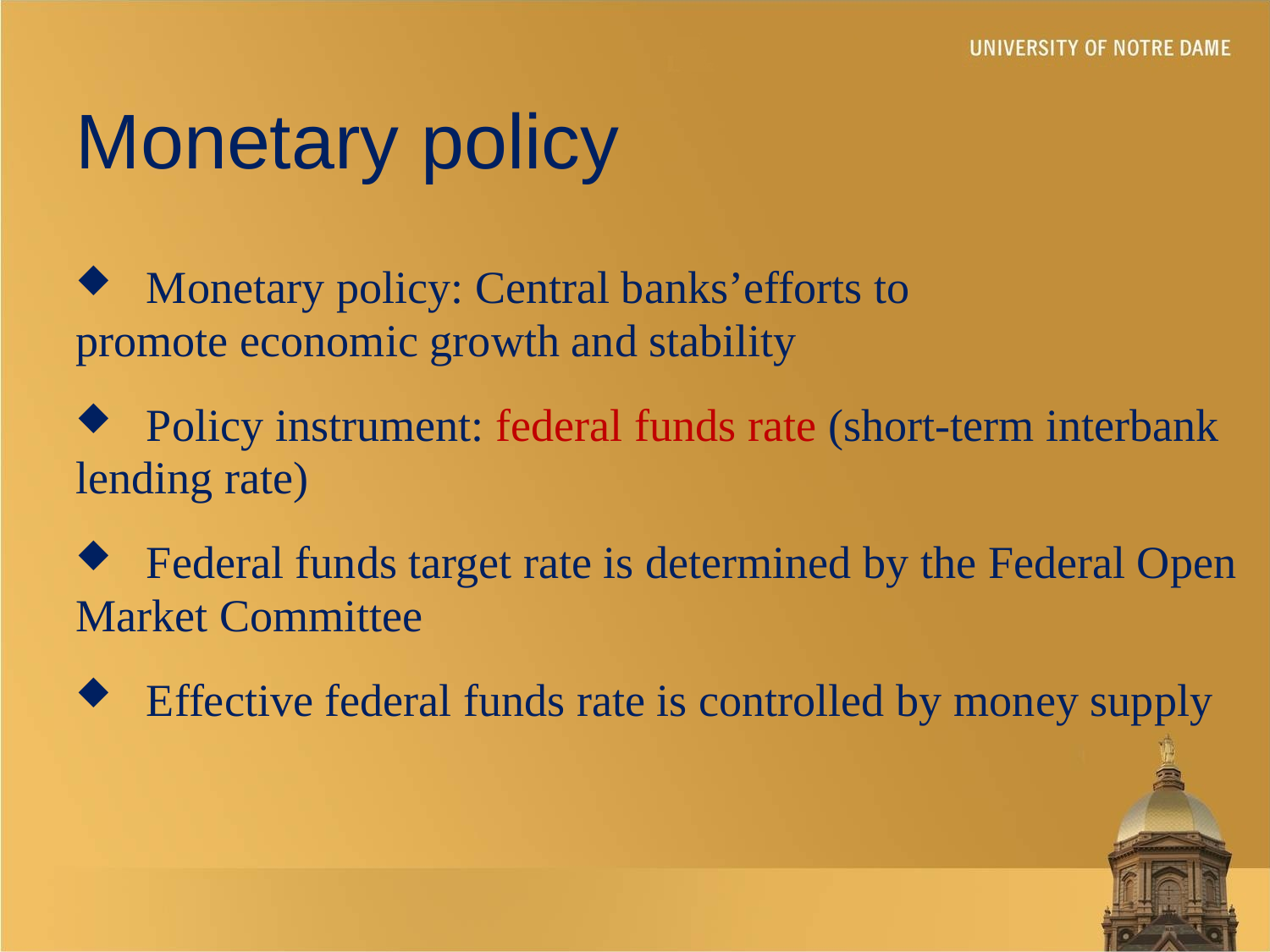

# Monetary policy
   Monetary policy: Central banks’efforts to promote economic growth and stability
   Policy instrument: federal funds rate (short-term interbank lending rate)
   Federal funds target rate is determined by the Federal Open Market Committee
   Effective federal funds rate is controlled by money supply